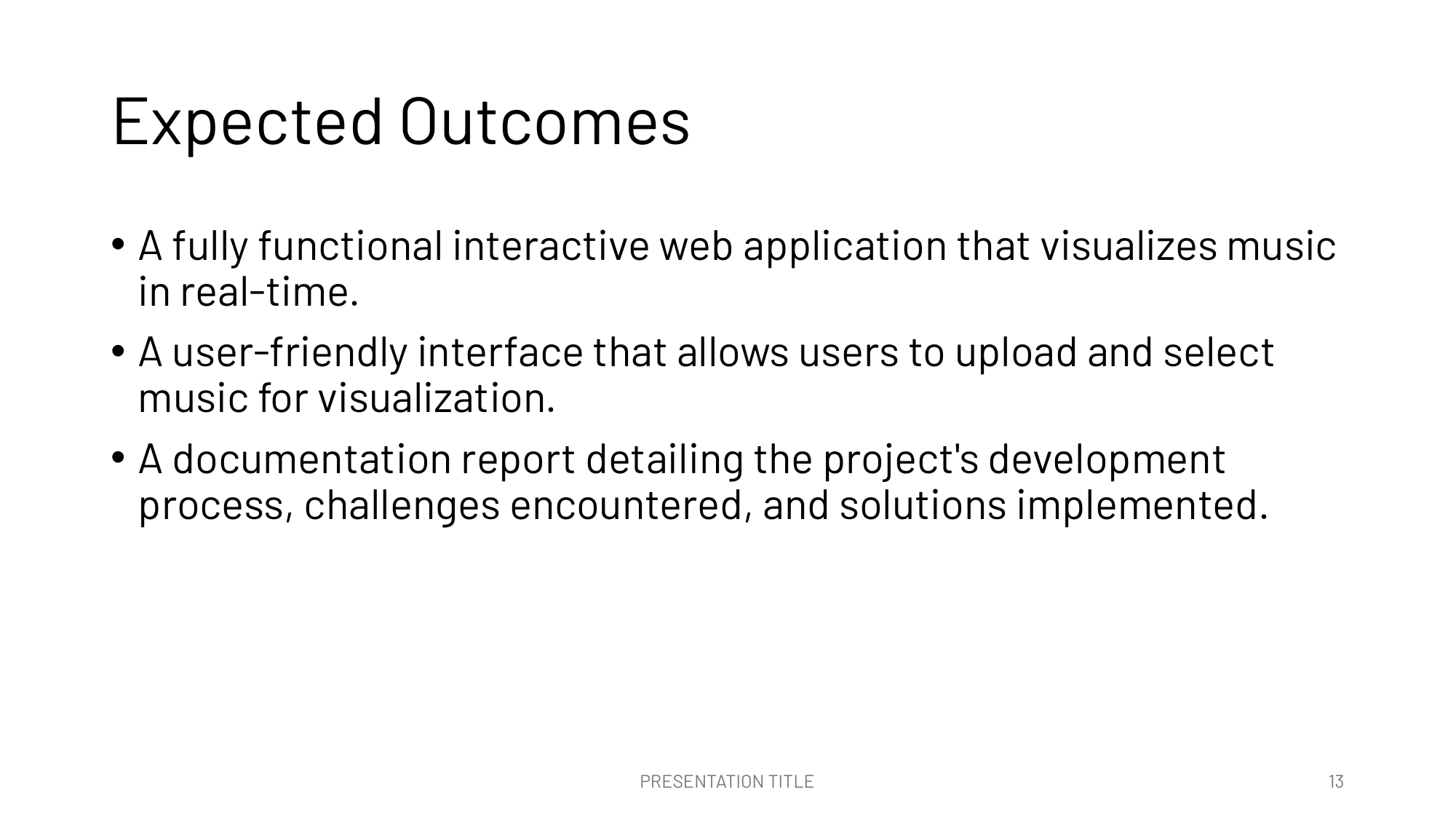

# Expected Outcomes
A fully functional interactive web application that visualizes music in real-time.
A user-friendly interface that allows users to upload and select music for visualization.
A documentation report detailing the project's development process, challenges encountered, and solutions implemented.

PRESENTATION TITLE
13